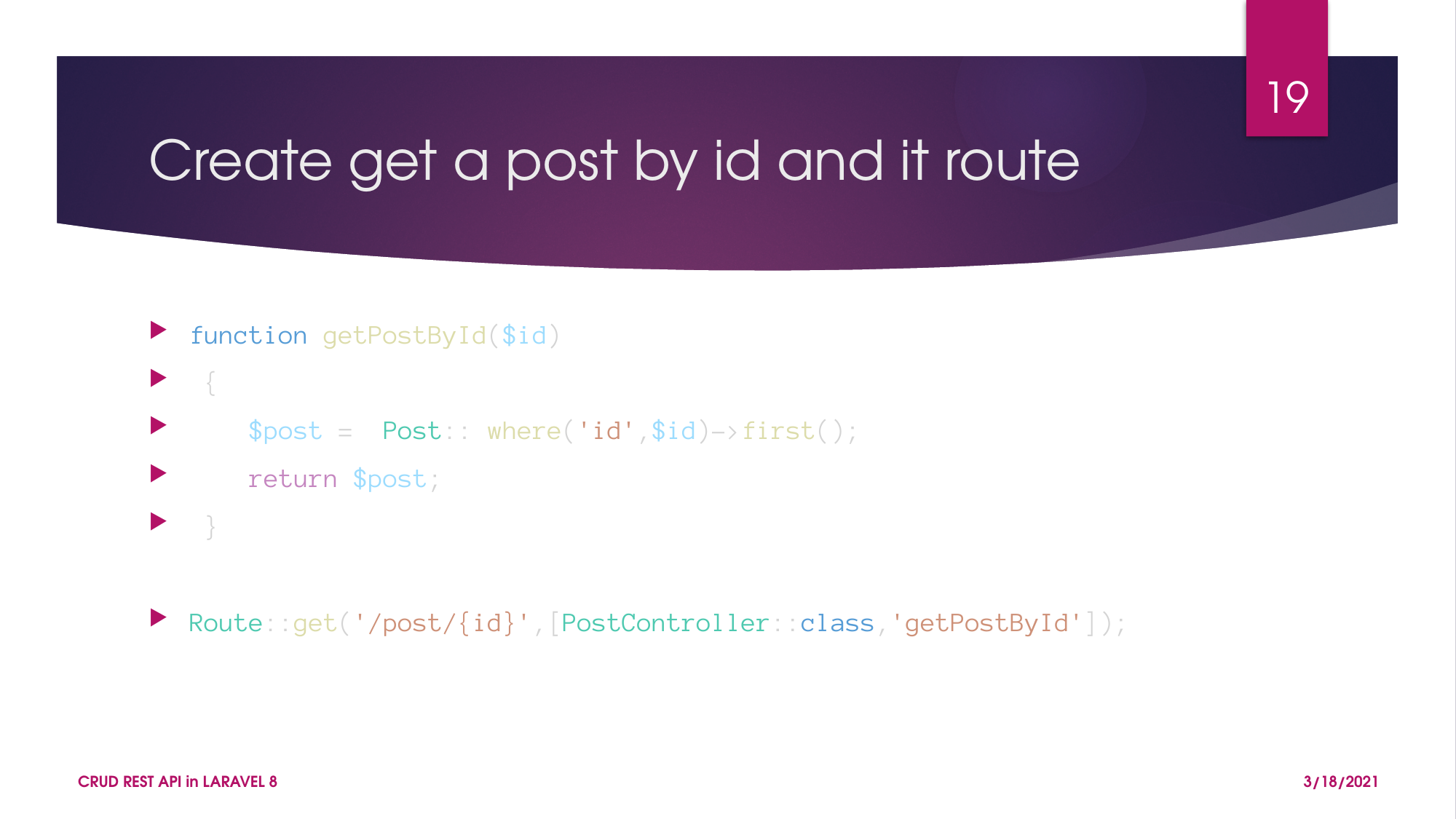

19
# Create get a post by id and it route
function getPostById($id)
 {
    $post =  Post:: where('id',$id)->first();
    return $post;
 }

Route::get('/post/{id}',[PostController::class,'getPostById']);

CRUD REST API in LARAVEL 8
3/18/2021